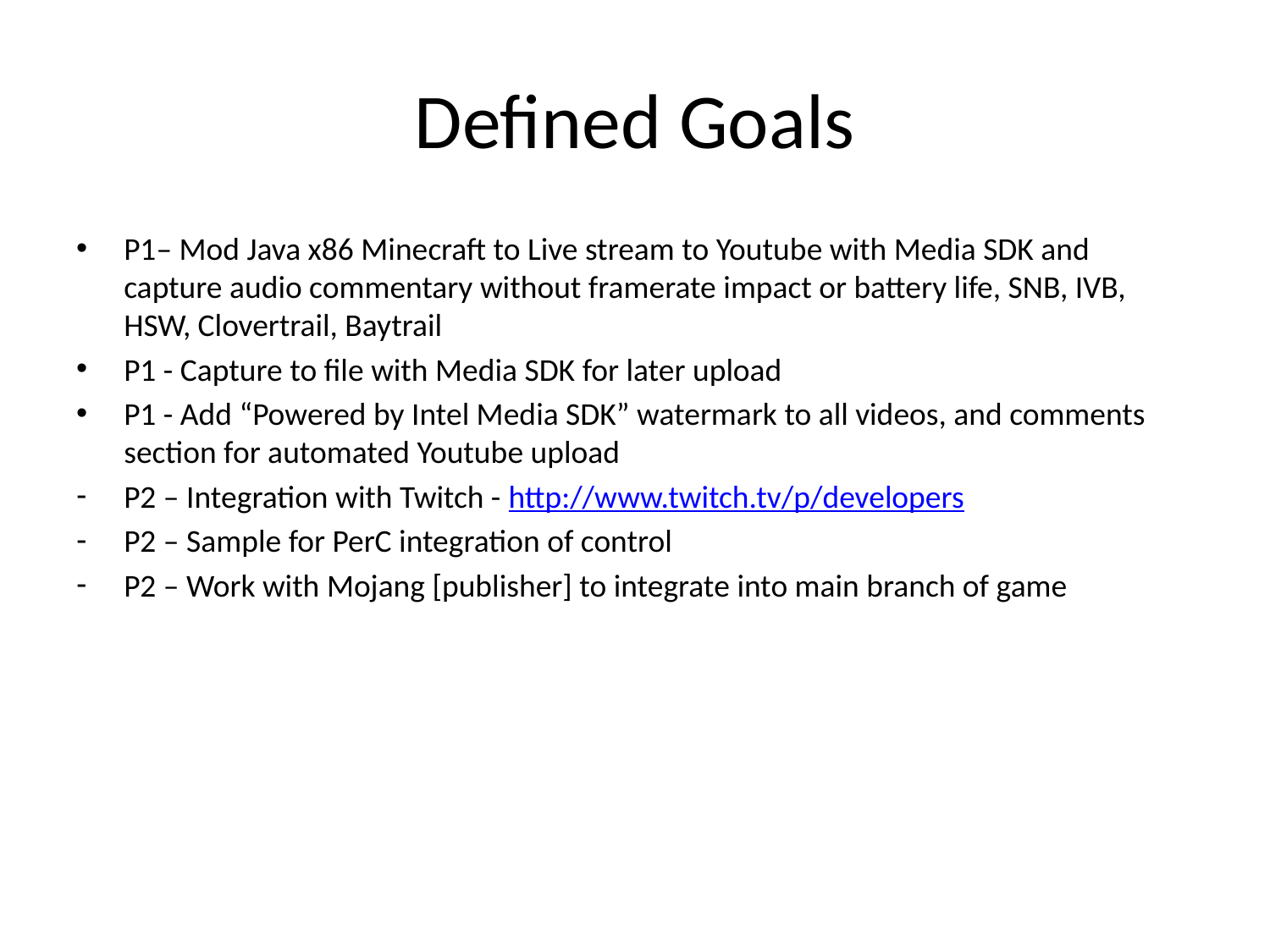

# Defined Goals
P1– Mod Java x86 Minecraft to Live stream to Youtube with Media SDK and capture audio commentary without framerate impact or battery life, SNB, IVB, HSW, Clovertrail, Baytrail
P1 - Capture to file with Media SDK for later upload
P1 - Add “Powered by Intel Media SDK” watermark to all videos, and comments section for automated Youtube upload
P2 – Integration with Twitch - http://www.twitch.tv/p/developers
P2 – Sample for PerC integration of control
P2 – Work with Mojang [publisher] to integrate into main branch of game